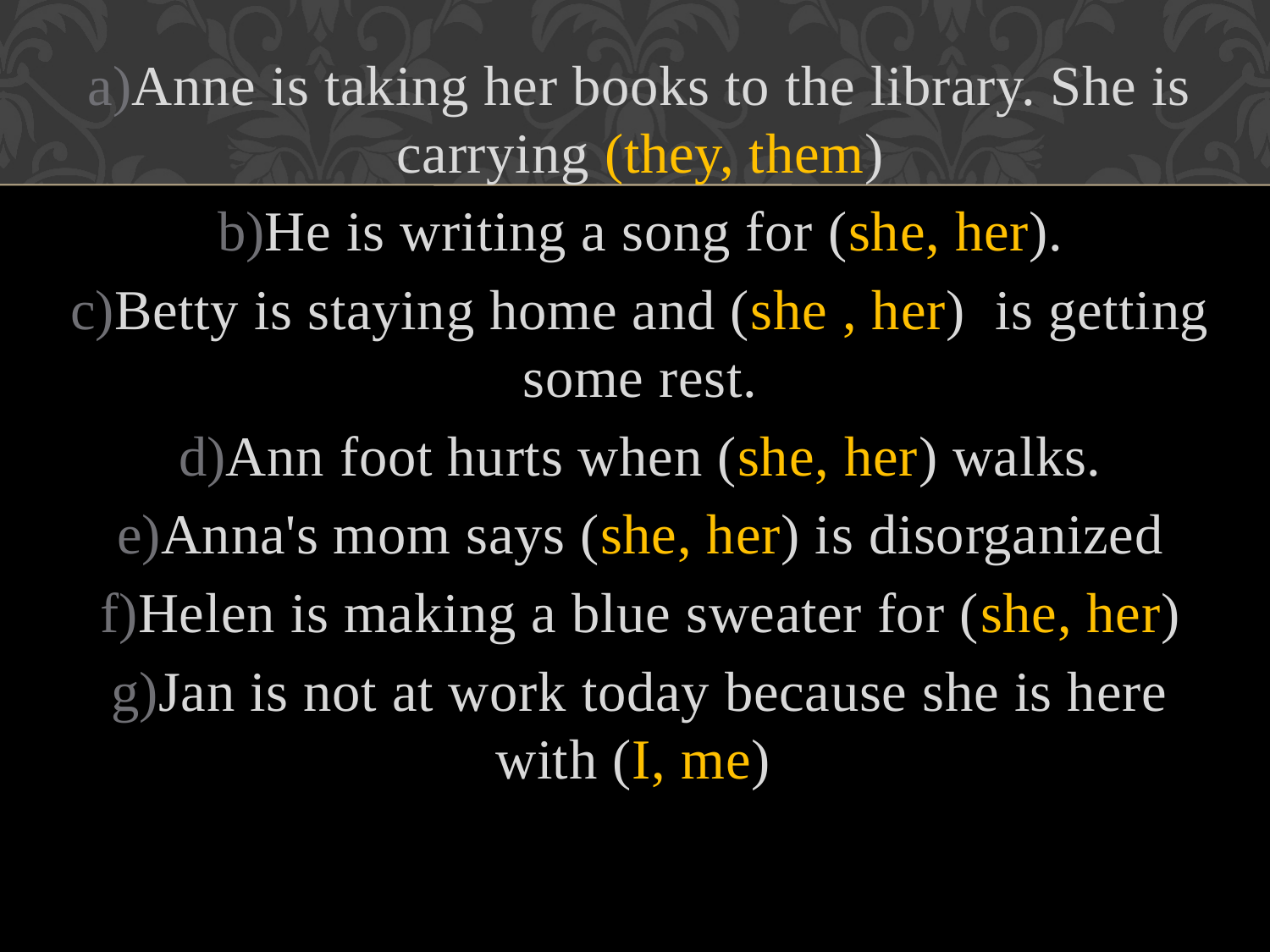

Anne is taking her books to the library. She is carrying (they, them)
He is writing a song for (she, her).
Betty is staying home and (she , her)  is getting some rest.
Ann foot hurts when (she, her) walks.
Anna's mom says (she, her) is disorganized
Helen is making a blue sweater for (she, her)
Jan is not at work today because she is here with (I, me)